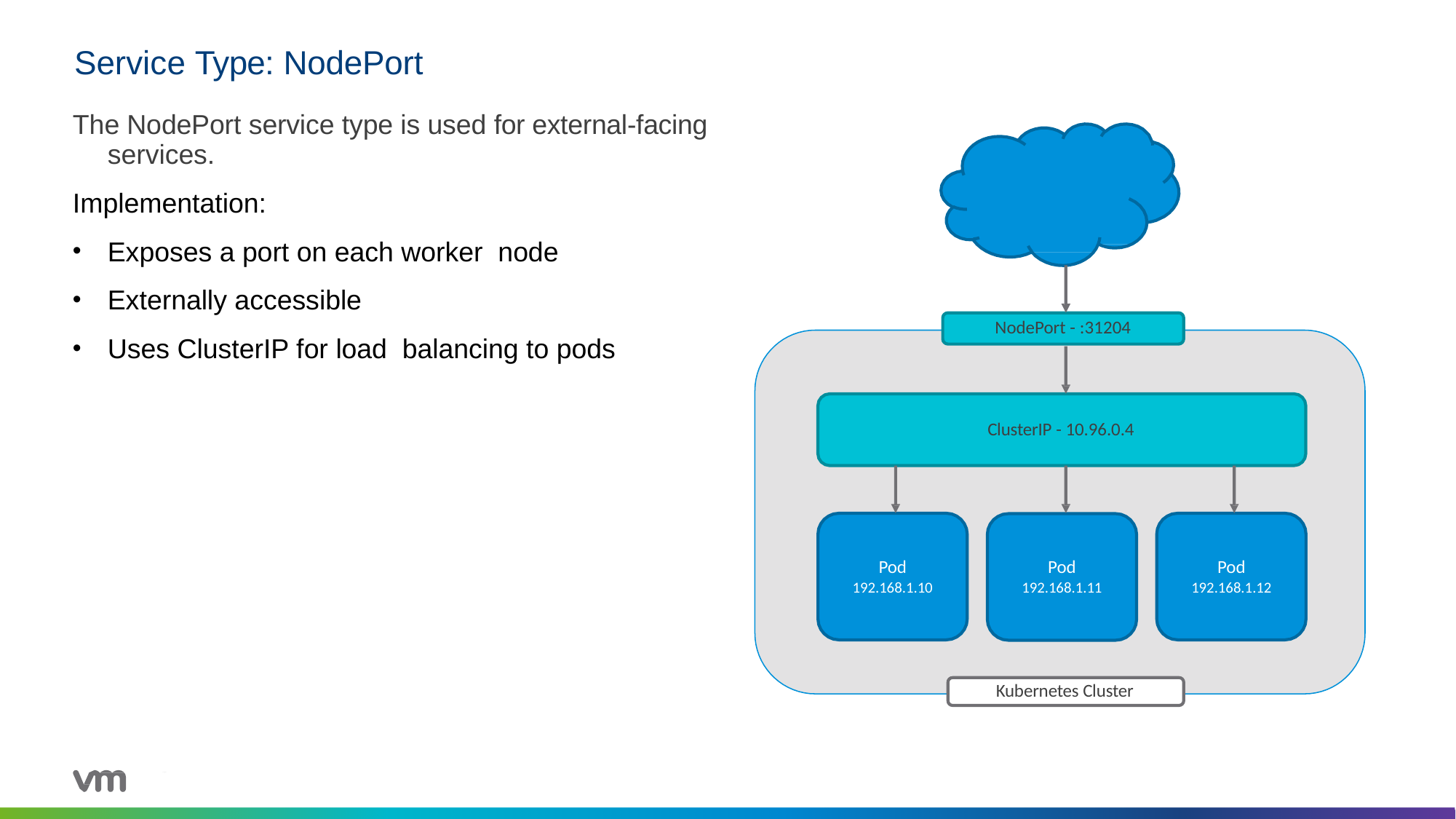

# Service Type: NodePort
The NodePort service type is used for external-facing  services.
Implementation:
Exposes a port on each worker  node
Externally accessible
Uses ClusterIP for load  balancing to pods

NodePort - :31204

ClusterIP - 10.96.0.4

Pod
192.168.1.10
Pod
192.168.1.12
Pod
192.168.1.11

Kubernetes Cluster